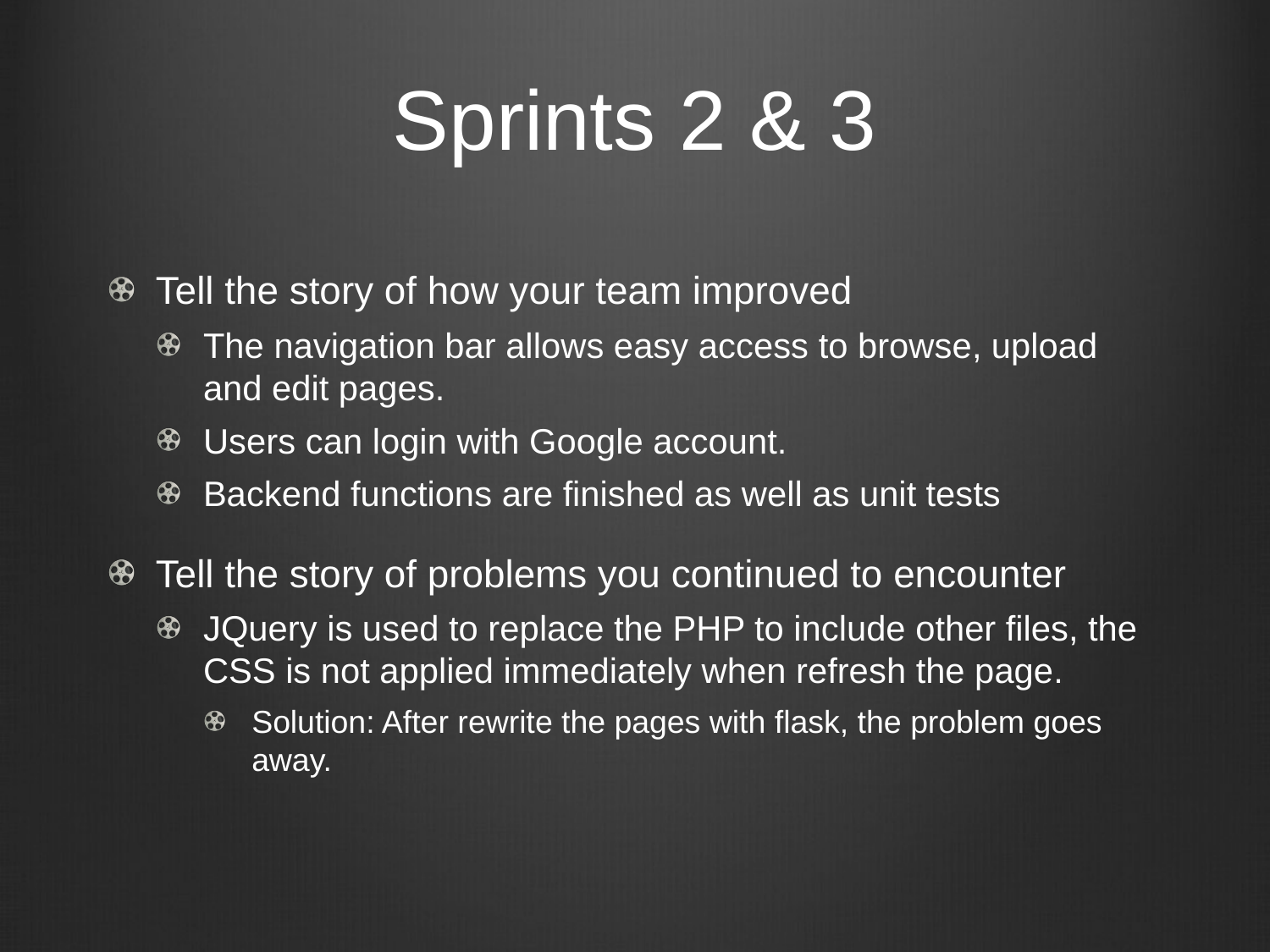

# Sprints 2 & 3
Tell the story of how your team improved
The navigation bar allows easy access to browse, upload and edit pages.
Users can login with Google account.
Backend functions are finished as well as unit tests
Tell the story of problems you continued to encounter
JQuery is used to replace the PHP to include other files, the CSS is not applied immediately when refresh the page.
Solution: After rewrite the pages with flask, the problem goes away.